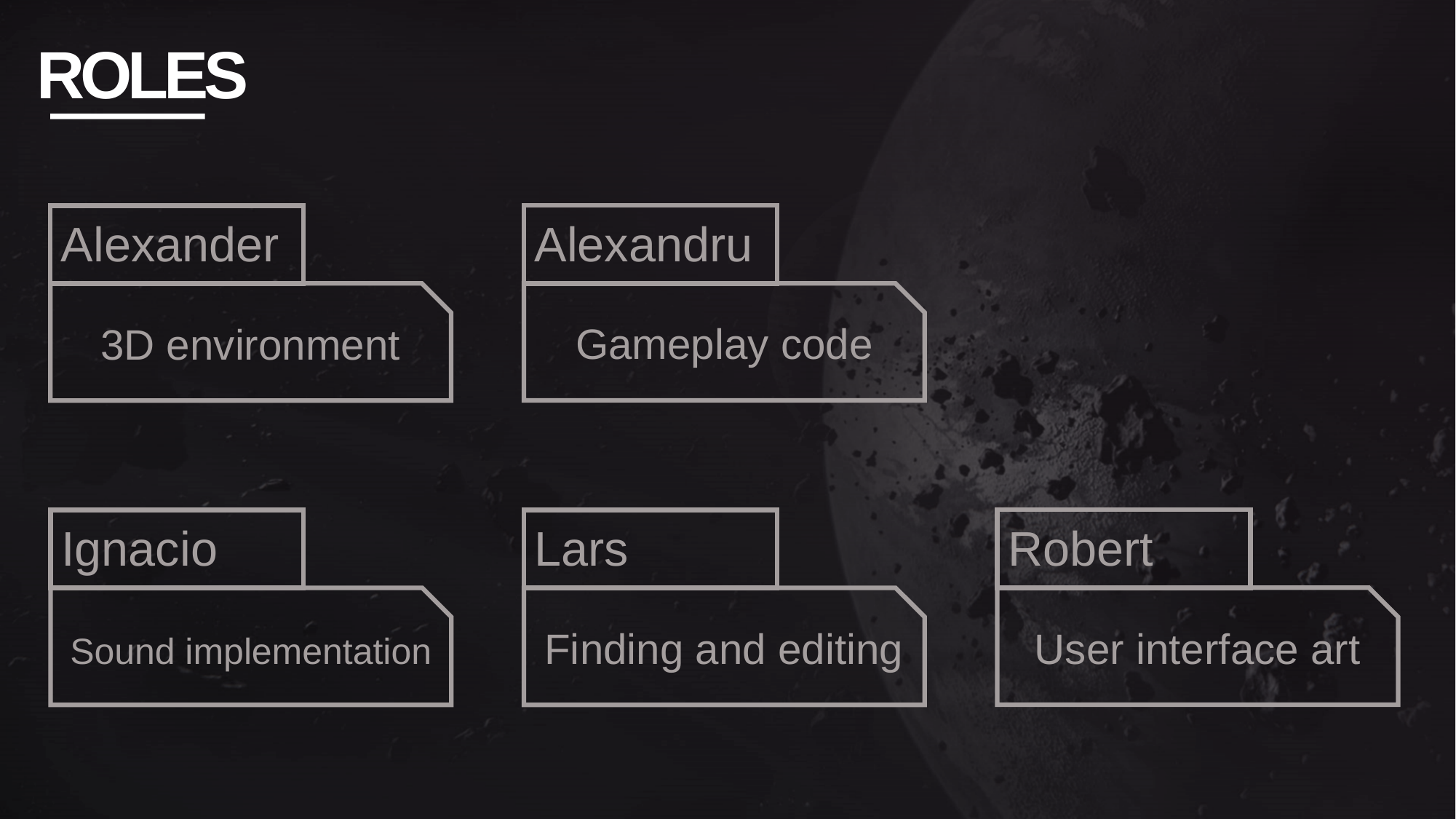

ROLES

Alexandru

Gameplay code

Alexander

3D environment

Robert

User interface art

Ignacio

Sound implementation

Lars

Finding and editing